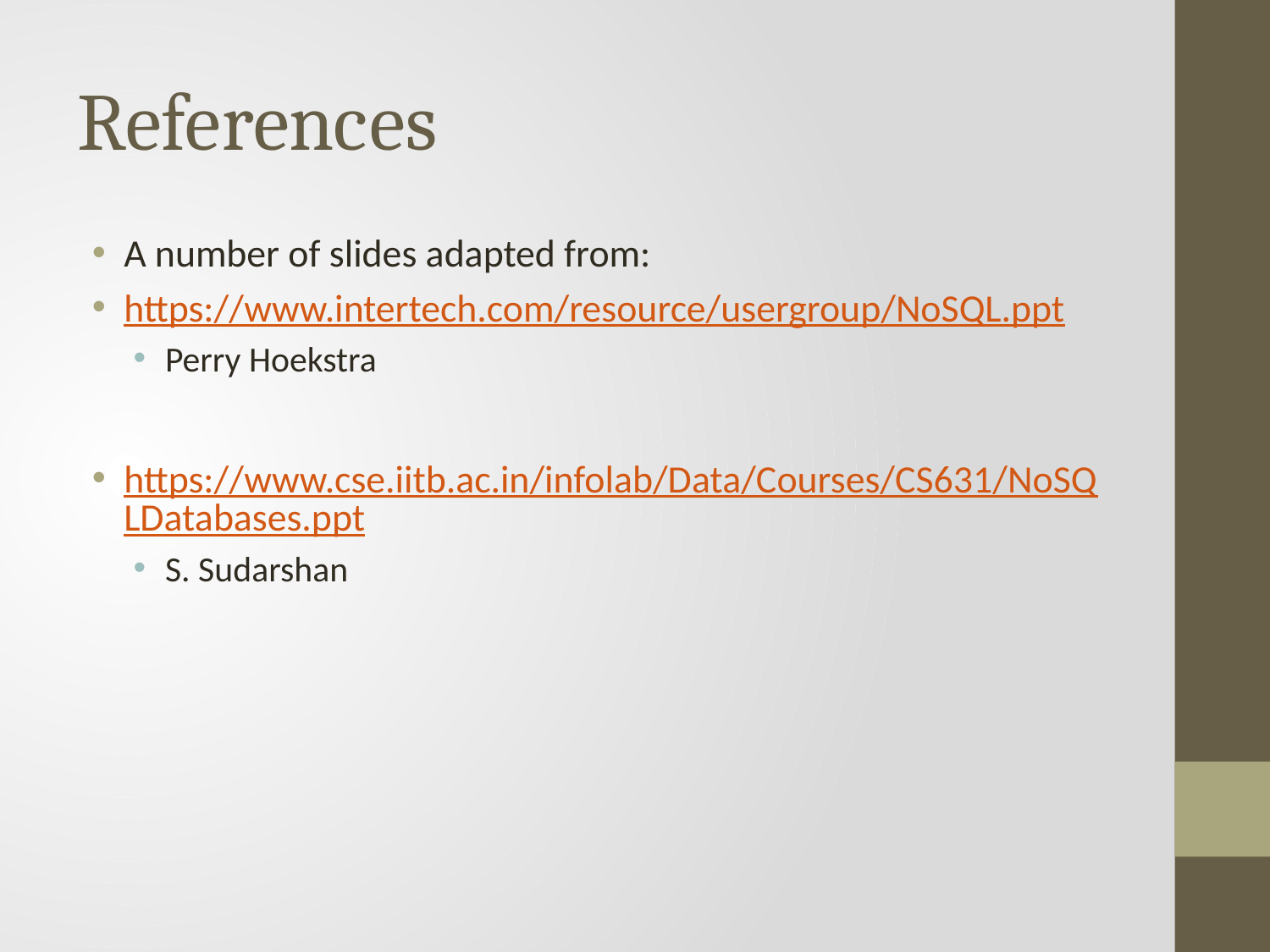

# References
A number of slides adapted from:
https://www.intertech.com/resource/usergroup/NoSQL.ppt
Perry Hoekstra

https://www.cse.iitb.ac.in/infolab/Data/Courses/CS631/NoSQLDatabases.ppt
S. Sudarshan